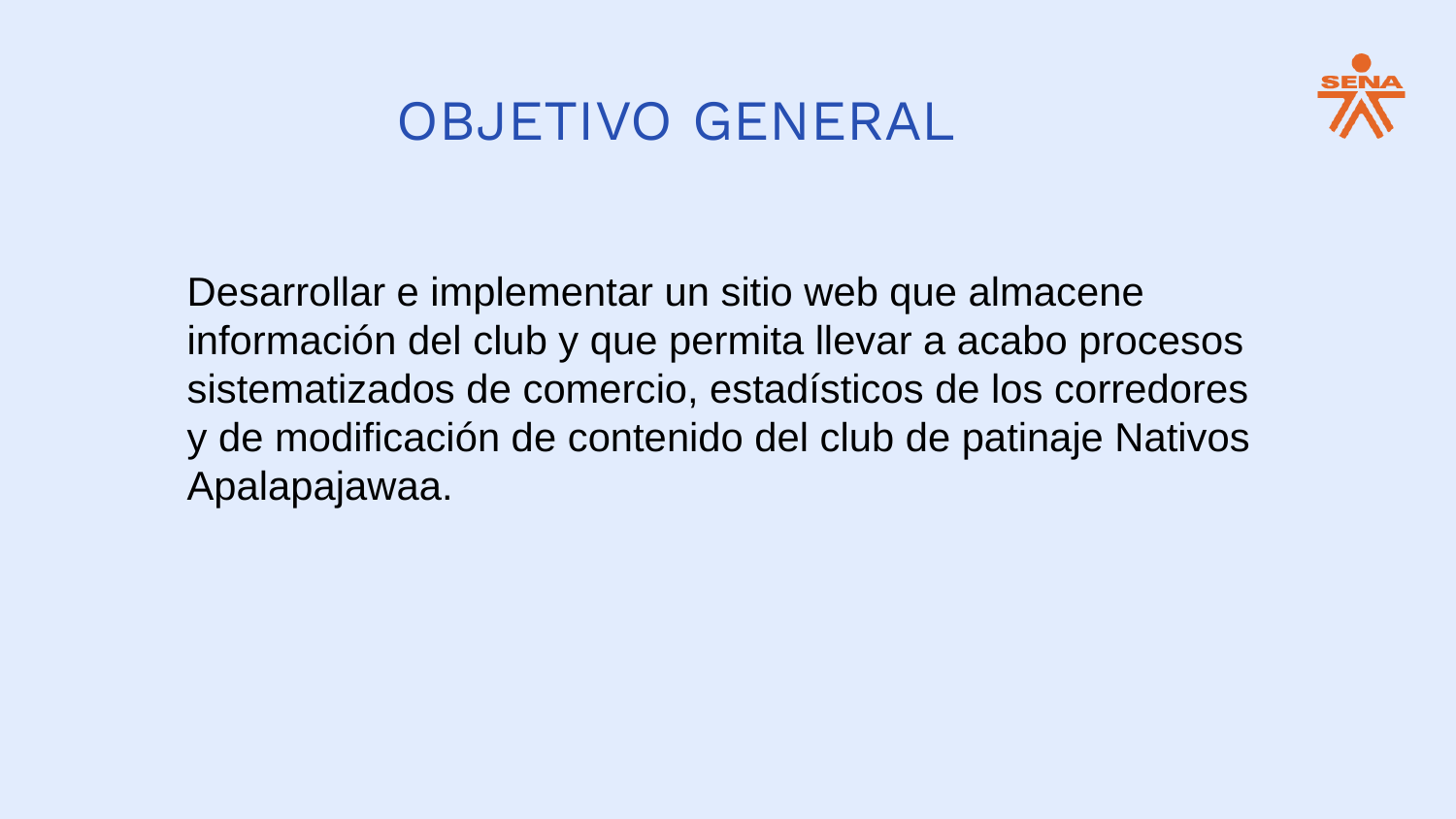

OBJETIVO GENERAL
Desarrollar e implementar un sitio web que almacene información del club y que permita llevar a acabo procesos sistematizados de comercio, estadísticos de los corredores y de modificación de contenido del club de patinaje Nativos Apalapajawaa.